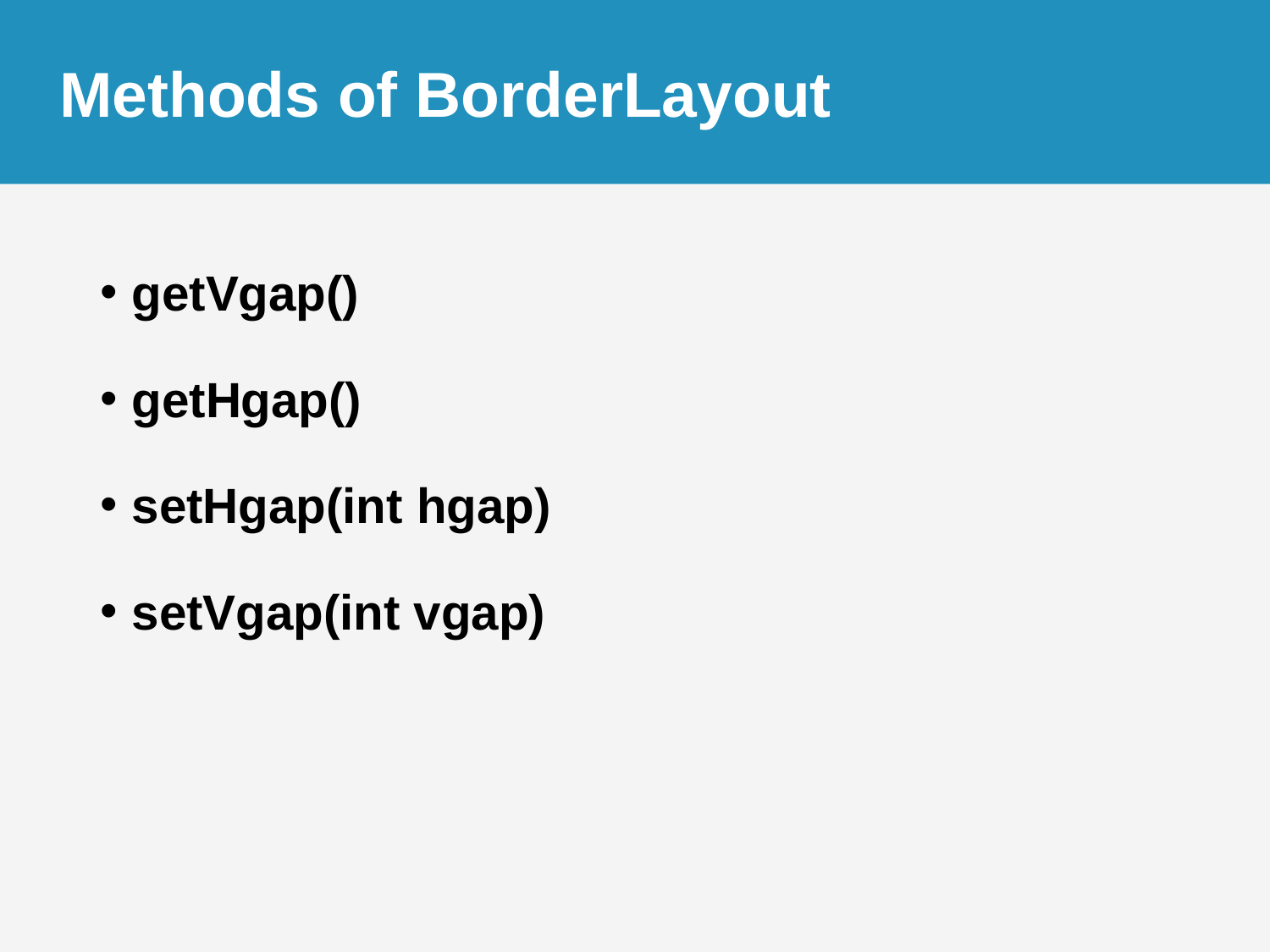

# Methods of BorderLayout
getVgap()
getHgap()
setHgap(int hgap)
setVgap(int vgap)